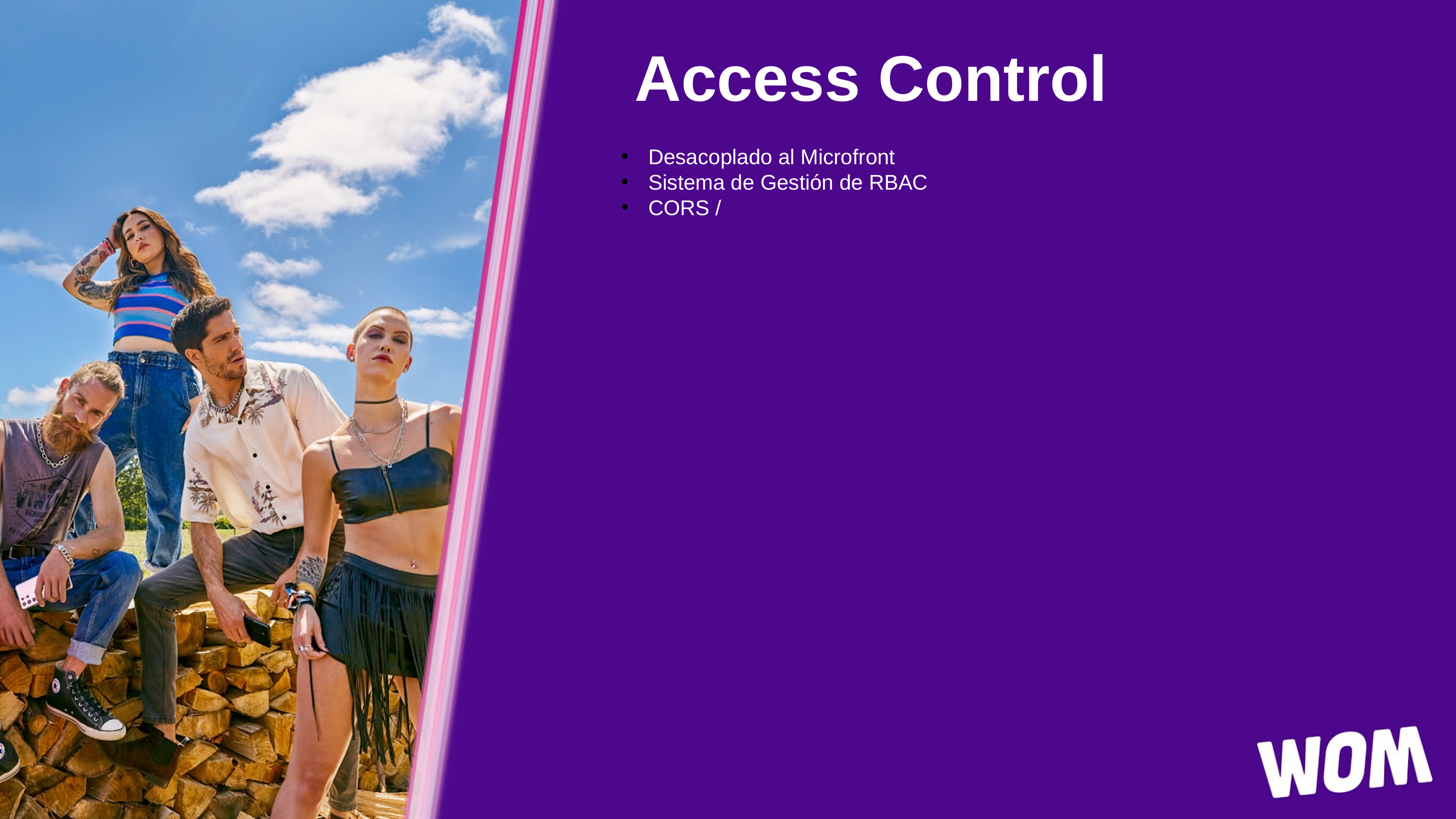

# Access Control
Desacoplado al Microfront
Sistema de Gestión de RBAC
CORS /